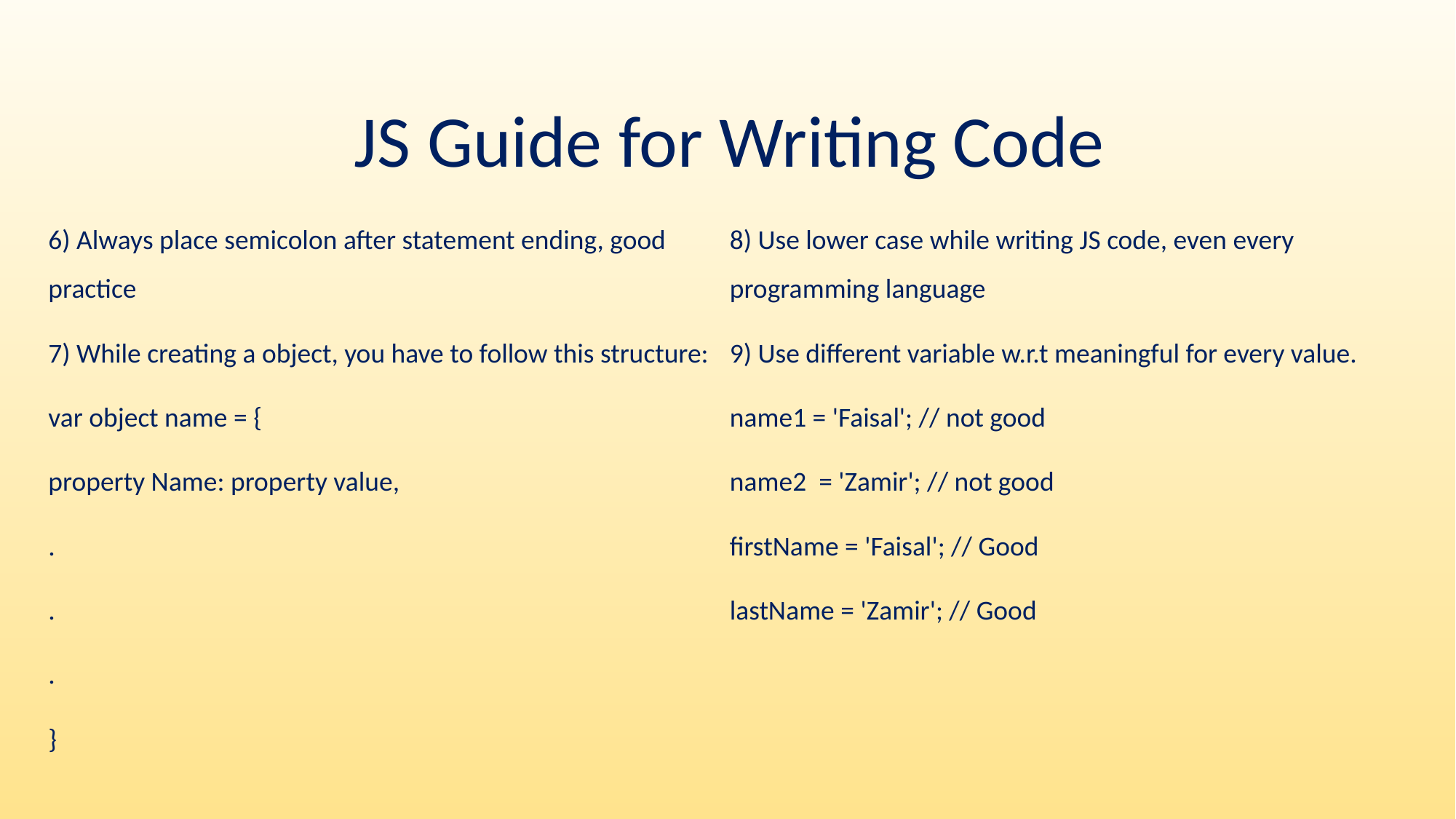

# JS Guide for Writing Code
6) Always place semicolon after statement ending, good practice
7) While creating a object, you have to follow this structure:
var object name = {
property Name: property value,
.
.
.
}
8) Use lower case while writing JS code, even every programming language
9) Use different variable w.r.t meaningful for every value.
name1 = 'Faisal'; // not good
name2  = 'Zamir'; // not good
firstName = 'Faisal'; // Good
lastName = 'Zamir'; // Good